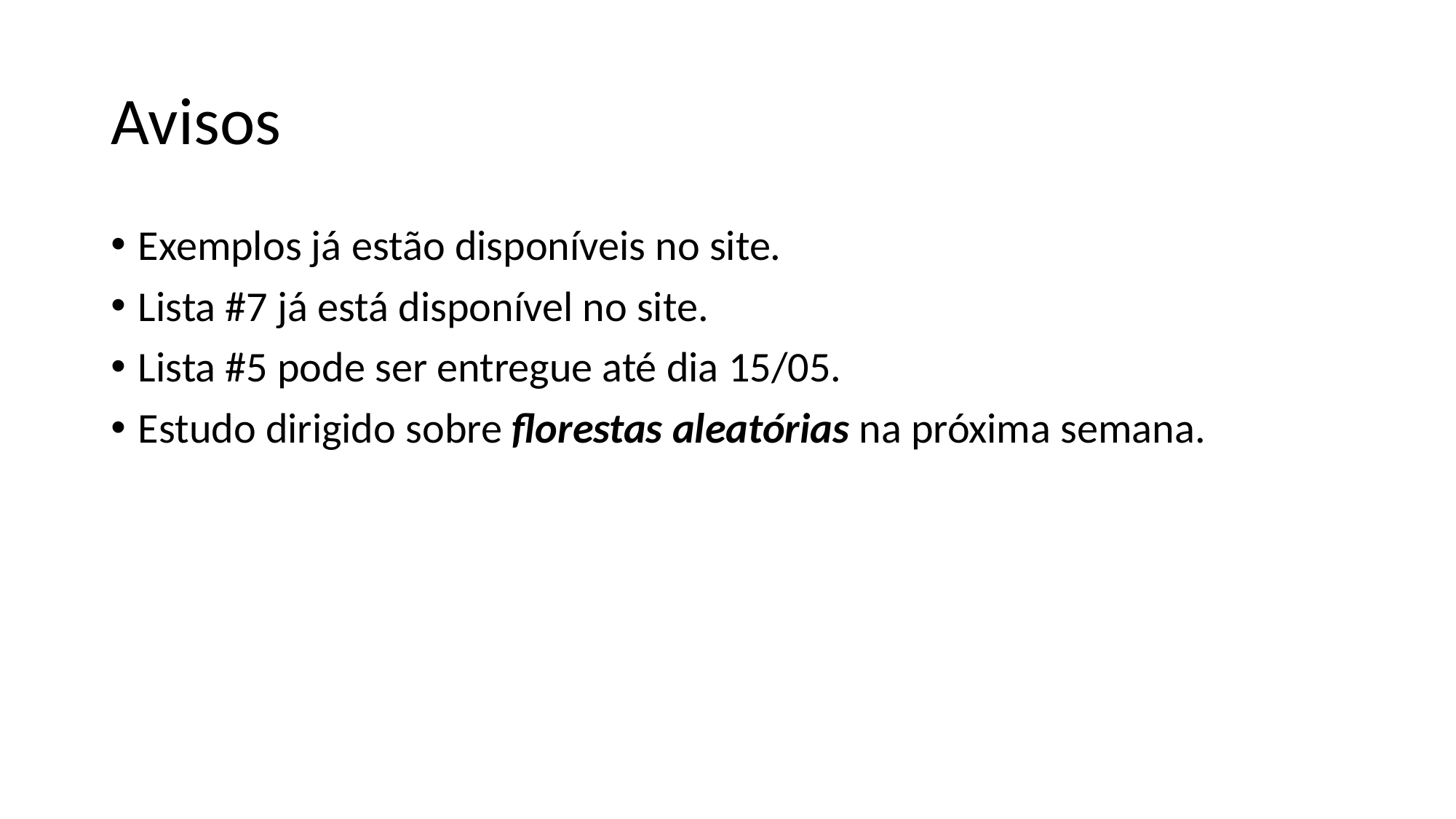

# Avisos
Exemplos já estão disponíveis no site.
Lista #7 já está disponível no site.
Lista #5 pode ser entregue até dia 15/05.
Estudo dirigido sobre florestas aleatórias na próxima semana.